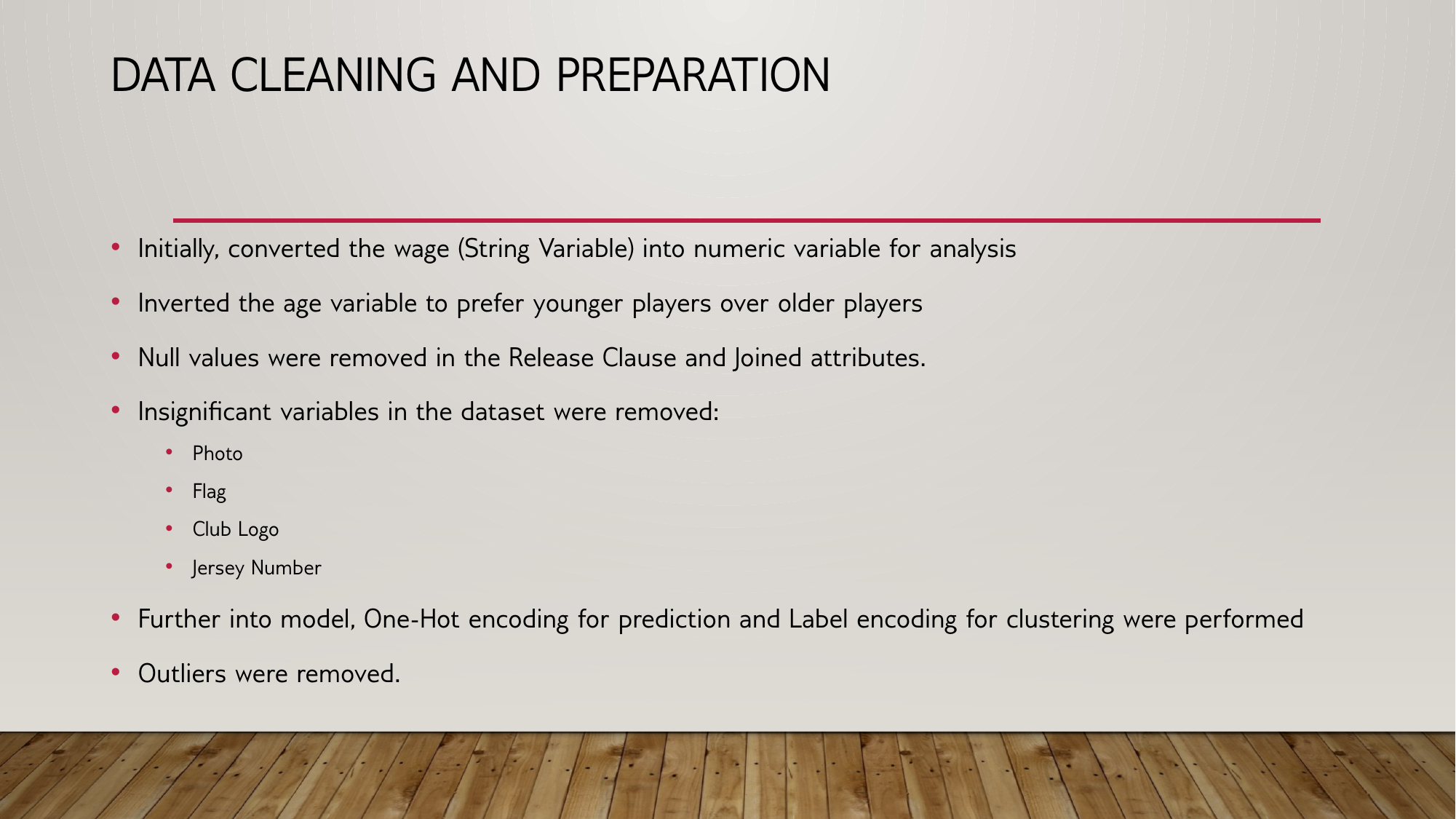

# Data Cleaning and preparation
Initially, converted the wage (String Variable) into numeric variable for analysis
Inverted the age variable to prefer younger players over older players
Null values were removed in the Release Clause and Joined attributes.
Insignificant variables in the dataset were removed:
Photo
Flag
Club Logo
Jersey Number
Further into model, One-Hot encoding for prediction and Label encoding for clustering were performed
Outliers were removed.